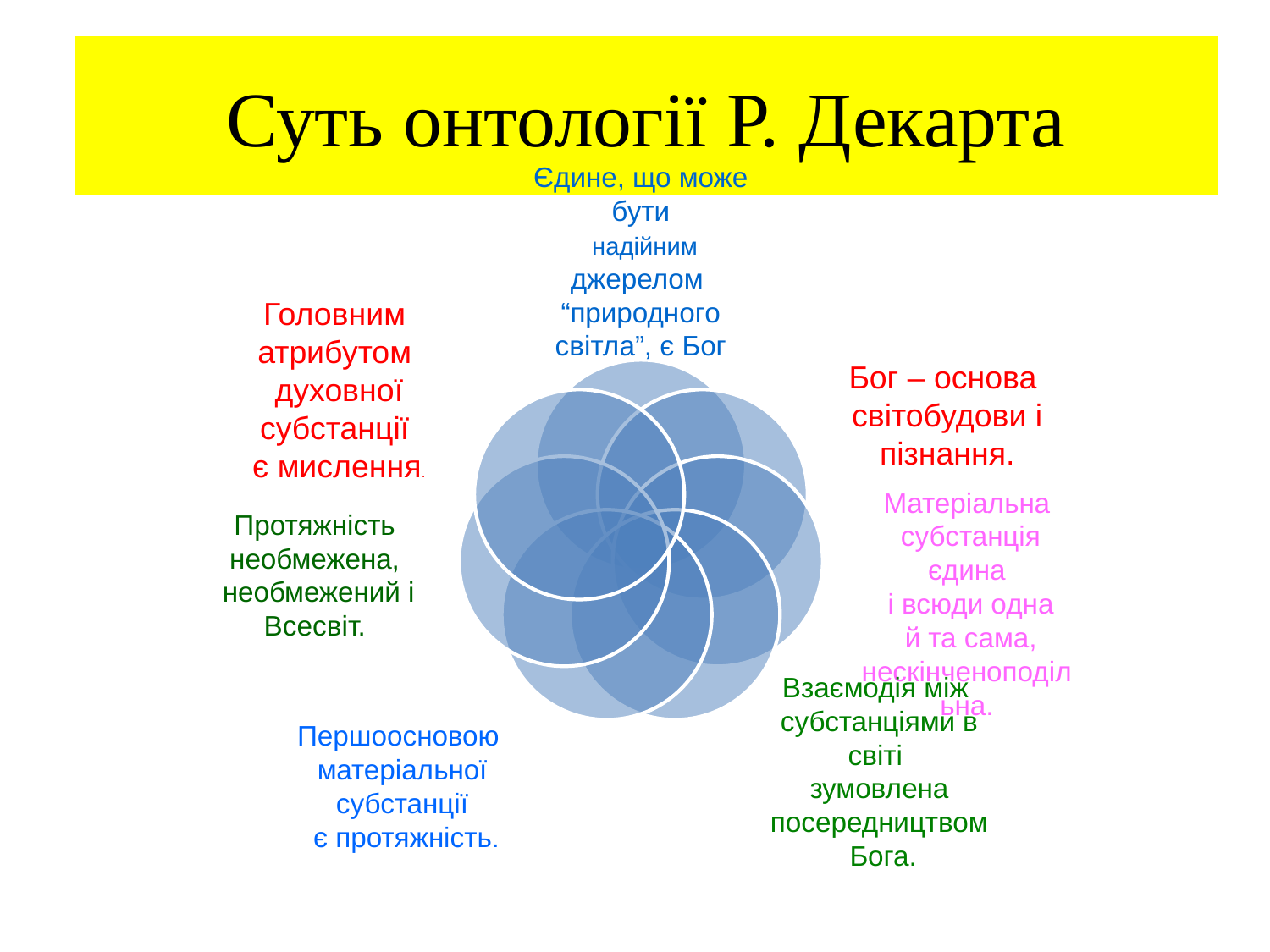

# Суть онтології Р. Декарта
Єдине, що може бути
 надійним джерелом
“природного світла”, є Бог

Бог – основа
світобудови і пізнання.

Матеріальна
 субстанція єдина
 і всюди одна
 й та сама, нескінченоподільна.
Взаємодія між
субстанціями в світі
зумовлена посередництвом
 Бога.

Першоосновою
матеріальної субстанції
 є протяжність.
Протяжність необмежена,
 необмежений і Всесвіт.
Головним атрибутом
 духовної субстанції
 є мислення.